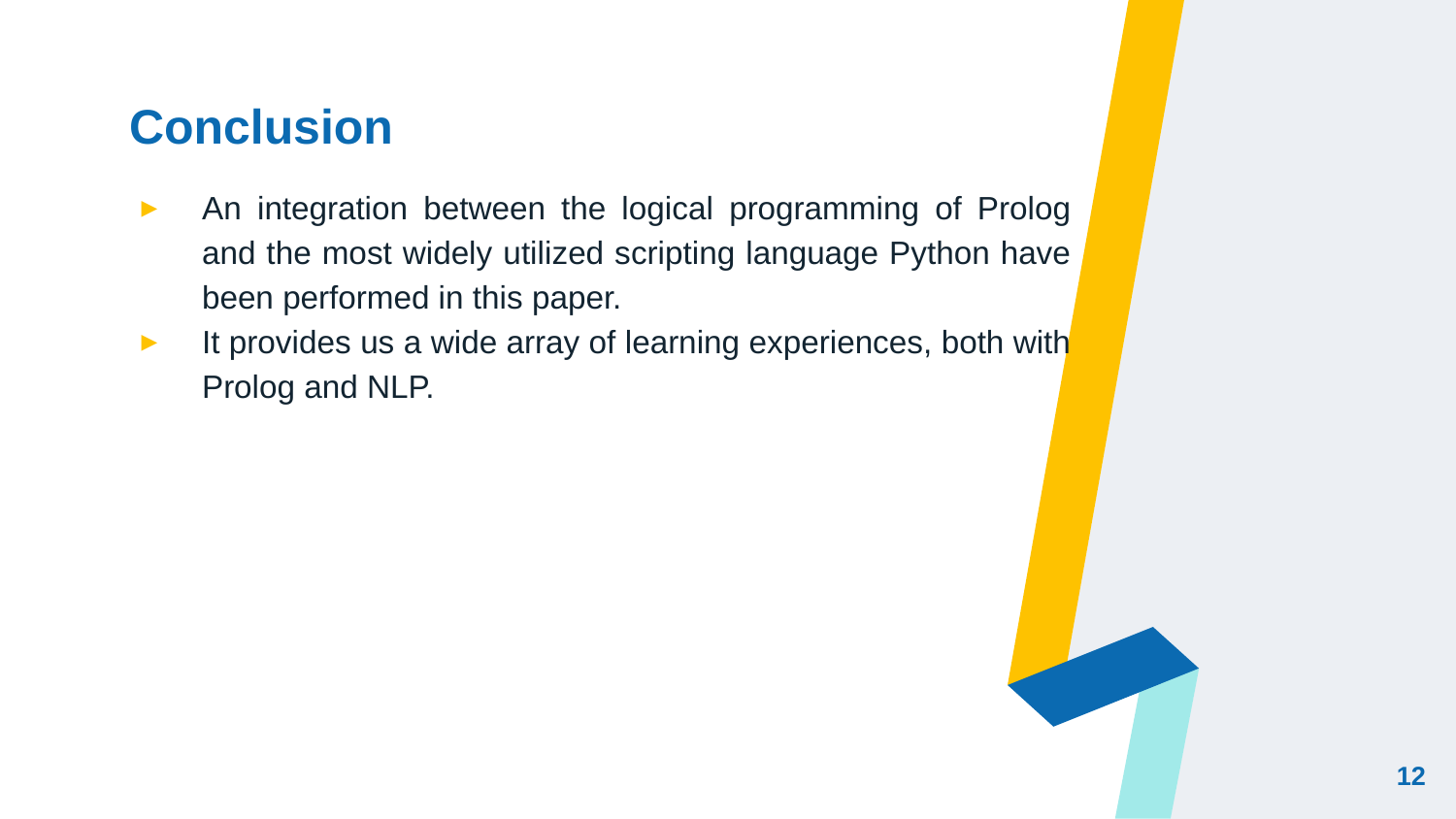

# Conclusion
An integration between the logical programming of Prolog and the most widely utilized scripting language Python have been performed in this paper.
It provides us a wide array of learning experiences, both with Prolog and NLP.

12